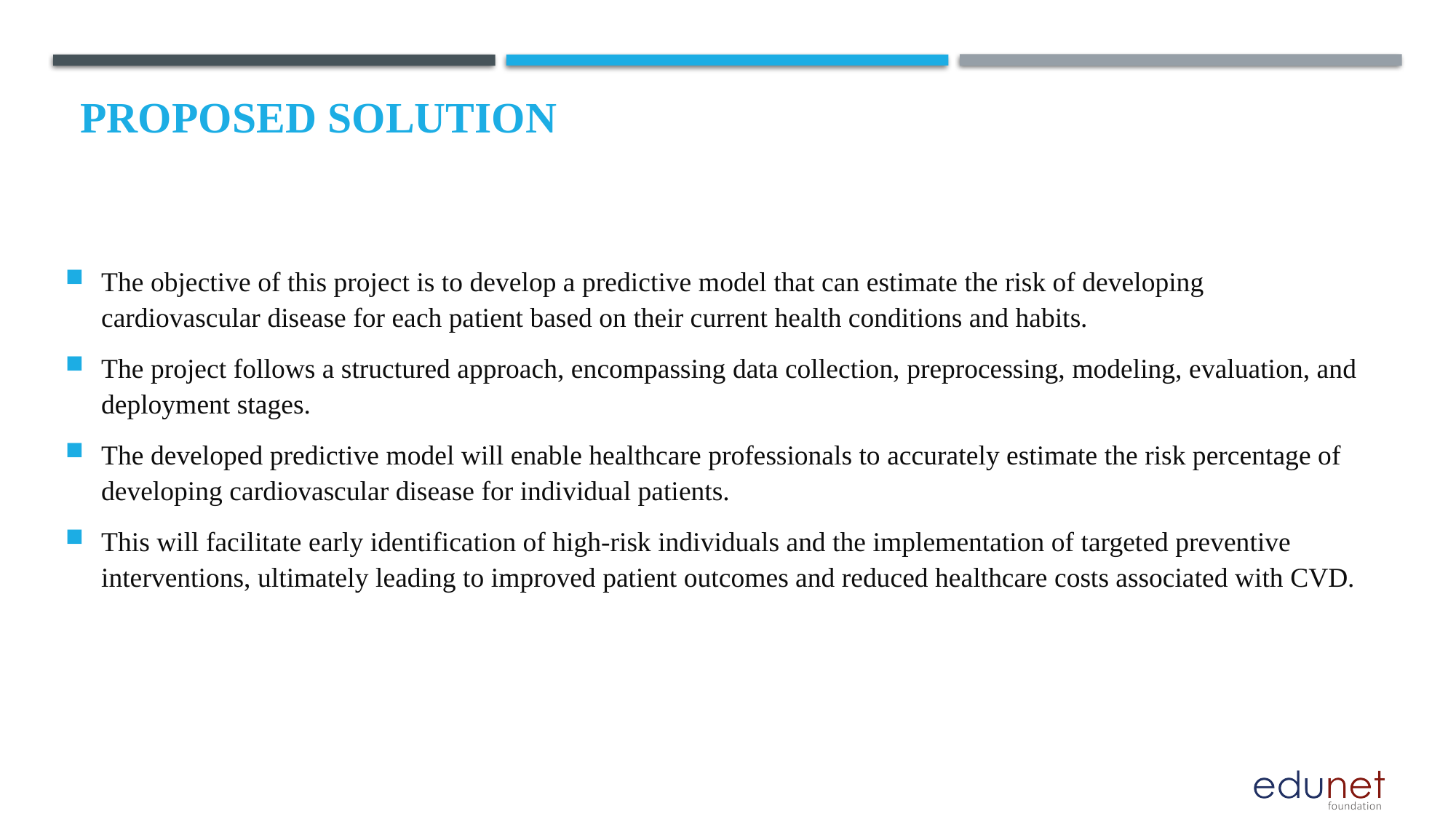

# Proposed Solution

The objective of this project is to develop a predictive model that can estimate the risk of developing cardiovascular disease for each patient based on their current health conditions and habits.
The project follows a structured approach, encompassing data collection, preprocessing, modeling, evaluation, and deployment stages.
The developed predictive model will enable healthcare professionals to accurately estimate the risk percentage of developing cardiovascular disease for individual patients.
This will facilitate early identification of high-risk individuals and the implementation of targeted preventive interventions, ultimately leading to improved patient outcomes and reduced healthcare costs associated with CVD.